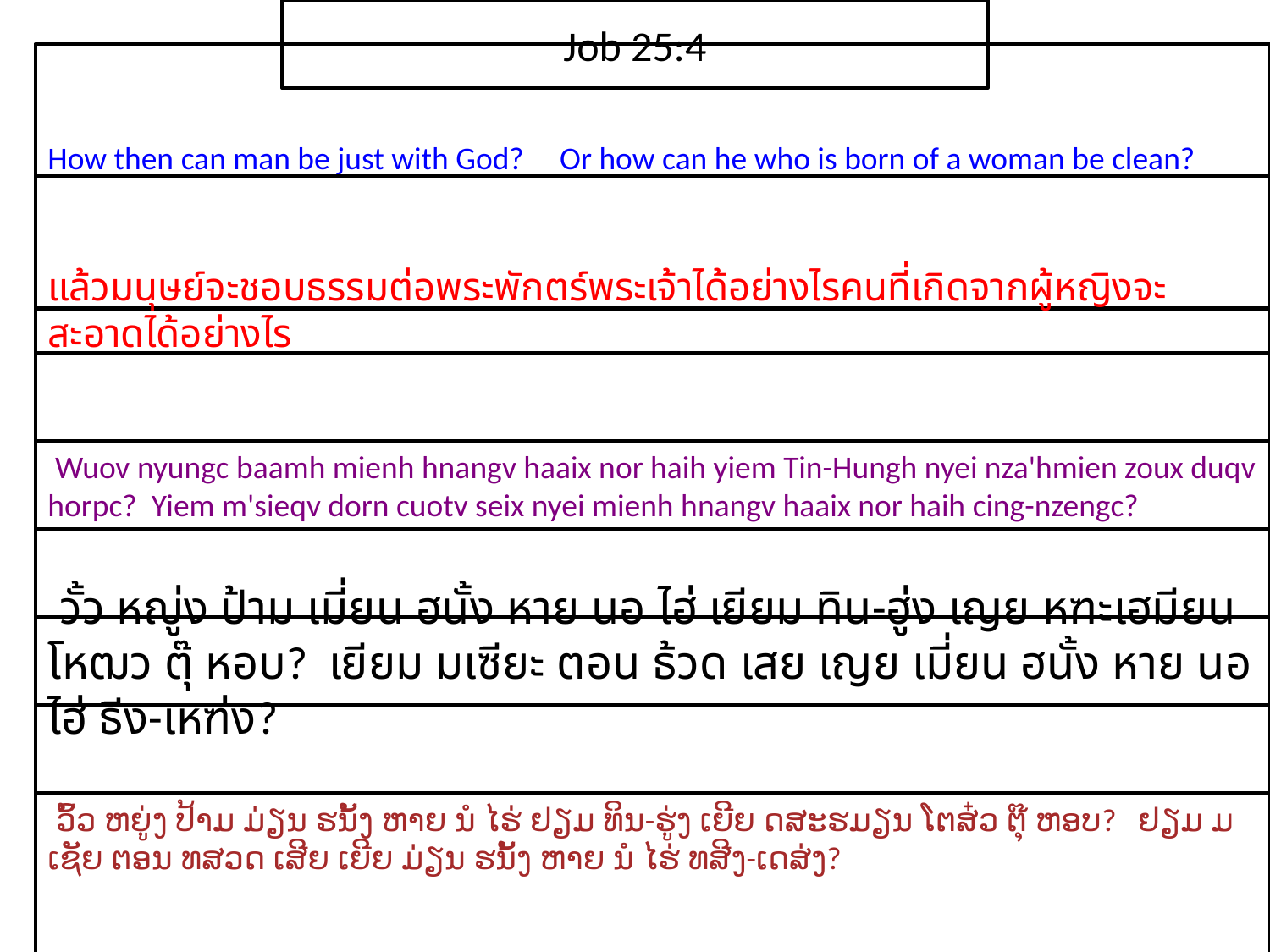

Job 25:4
How then can man be just with God?     Or how can he who is born of a woman be clean?
แล้ว​มนุษย์​จะ​ชอบธรรม​ต่อ​พระ​พักตร์​พระ​เจ้า​ได้​อย่างไรคน​ที่​เกิด​จาก​ผู้หญิง​จะ​สะอาด​ได้​อย่างไร
 Wuov nyungc baamh mienh hnangv haaix nor haih yiem Tin-Hungh nyei nza'hmien zoux duqv horpc?  Yiem m'sieqv dorn cuotv seix nyei mienh hnangv haaix nor haih cing-nzengc?
 วั้ว หญู่ง ป้าม เมี่ยน ฮนั้ง หาย นอ ไฮ่ เยียม ทิน-ฮู่ง เญย หฑะเฮมียน โหฒว ตุ๊ หอบ?  เยียม มเซียะ ตอน ธ้วด เสย เญย เมี่ยน ฮนั้ง หาย นอ ไฮ่ ธีง-เหฑ่ง?
 ວົ້ວ ຫຍູ່ງ ປ້າມ ມ່ຽນ ຮນັ້ງ ຫາຍ ນໍ ໄຮ່ ຢຽມ ທິນ-ຮູ່ງ ເຍີຍ ດສະຮມຽນ ໂຕສ໋ວ ຕຸ໊ ຫອບ?   ຢຽມ ມເຊັຍ ຕອນ ທສວດ ເສີຍ ເຍີຍ ມ່ຽນ ຮນັ້ງ ຫາຍ ນໍ ໄຮ່ ທສີງ-ເດສ່ງ?